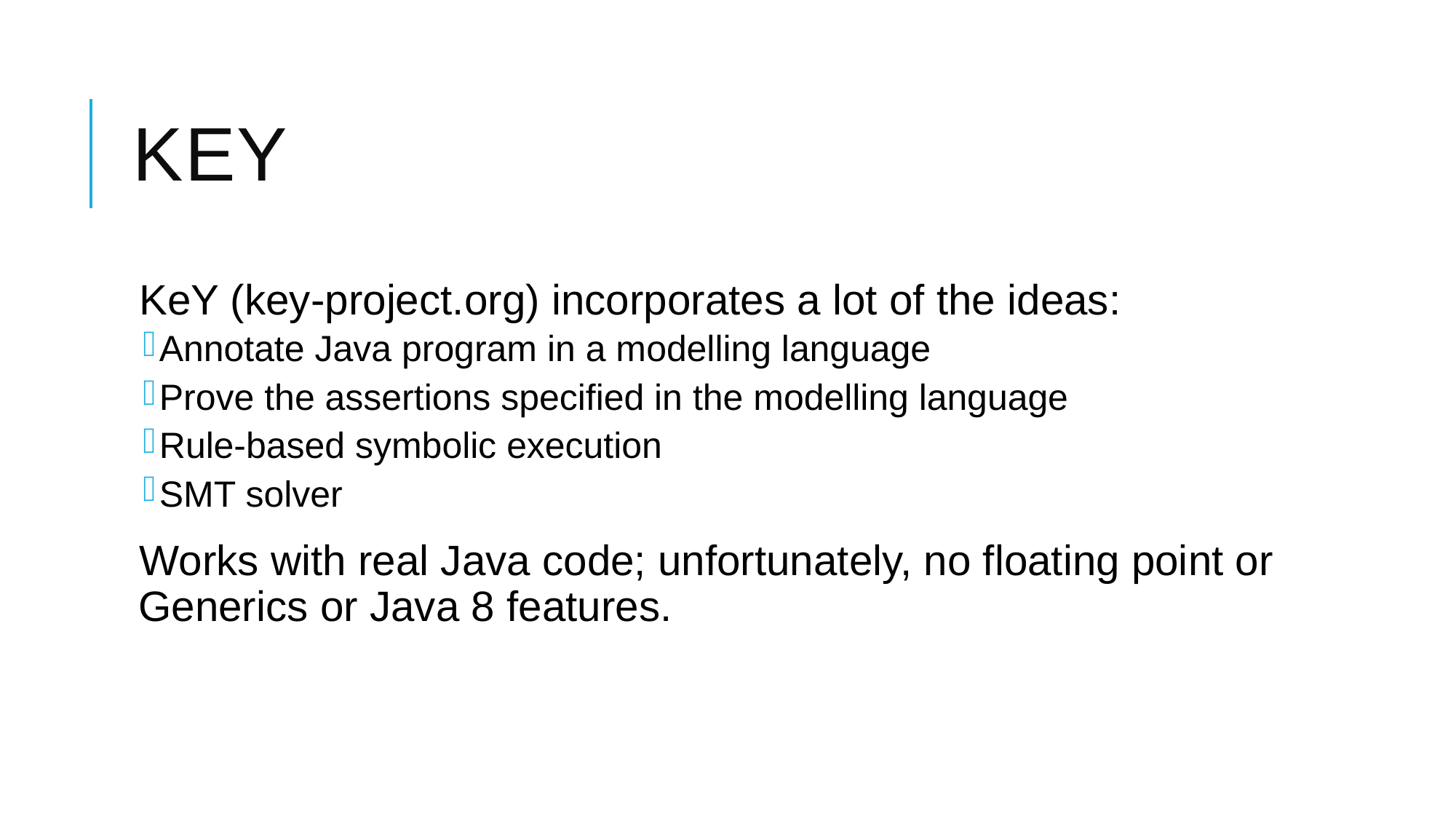

# KEY
KeY (key-project.org) incorporates a lot of the ideas:
Annotate Java program in a modelling language
Prove the assertions specified in the modelling language
Rule-based symbolic execution
SMT solver
Works with real Java code; unfortunately, no floating point or Generics or Java 8 features.